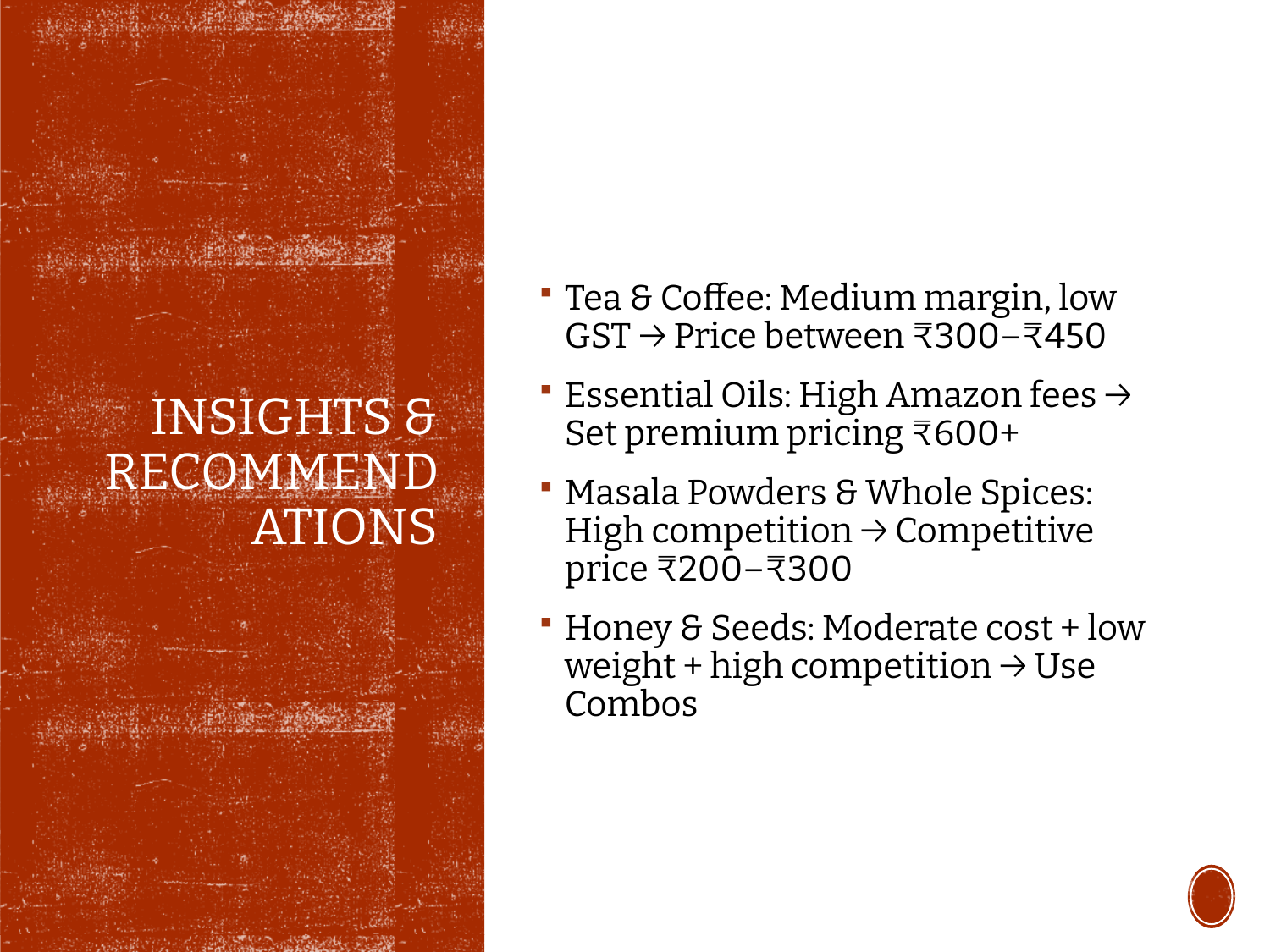

Tea & Coffee: Medium margin, low GST → Price between ₹300–₹450
Essential Oils: High Amazon fees → Set premium pricing ₹600+
Masala Powders & Whole Spices: High competition → Competitive price ₹200–₹300
Honey & Seeds: Moderate cost + low weight + high competition → Use Combos
# Insights & Recommendations